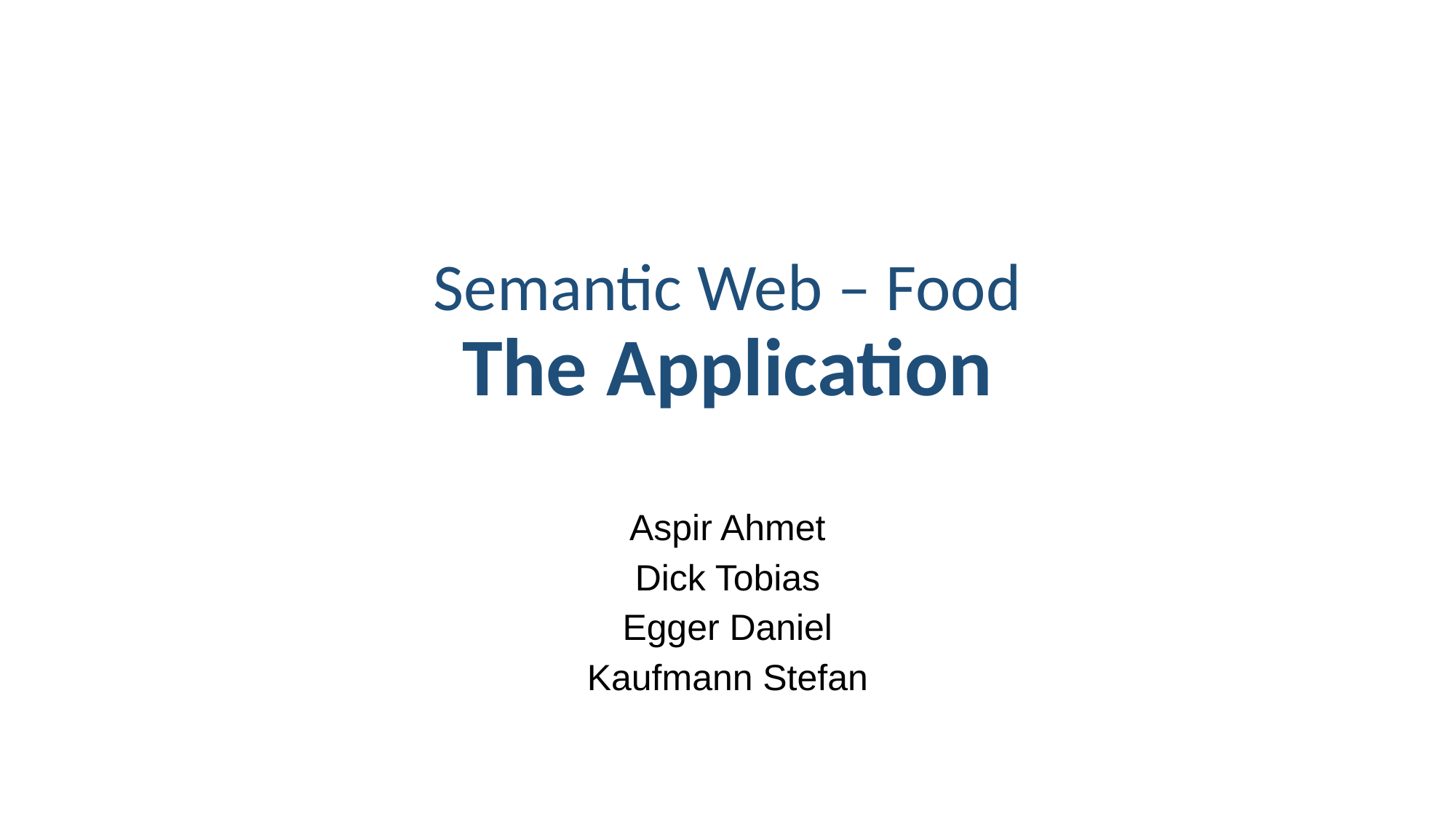

# Semantic Web – Food The Application
Aspir Ahmet
Dick Tobias
Egger Daniel
Kaufmann Stefan